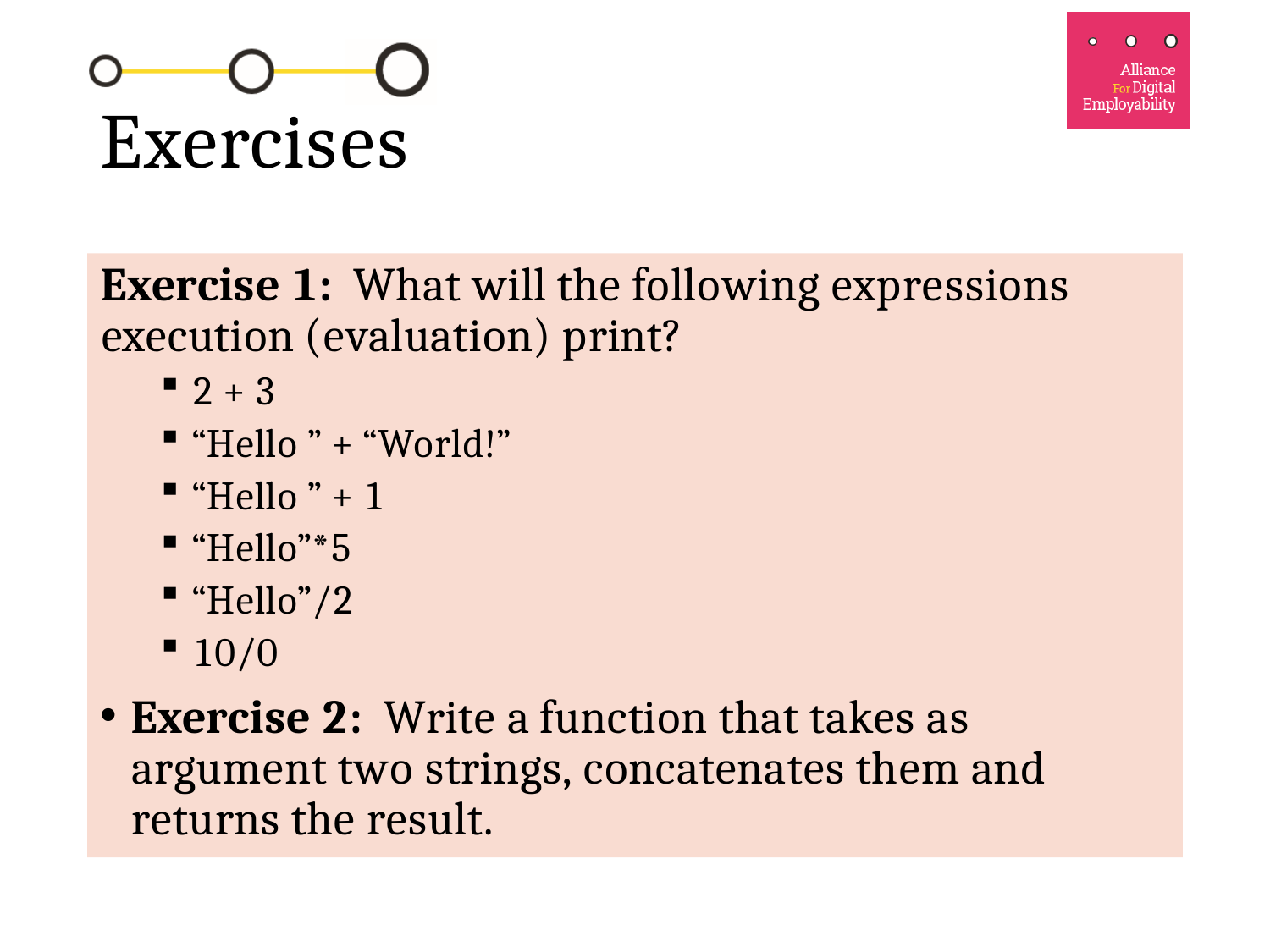

# Exercises
Exercise 1:  What will the following expressions execution (evaluation) print?
2 + 3
“Hello ” + “World!”
“Hello ” + 1
“Hello”*5
“Hello”/2
10/0
Exercise 2:  Write a function that takes as argument two strings, concatenates them and returns the result.